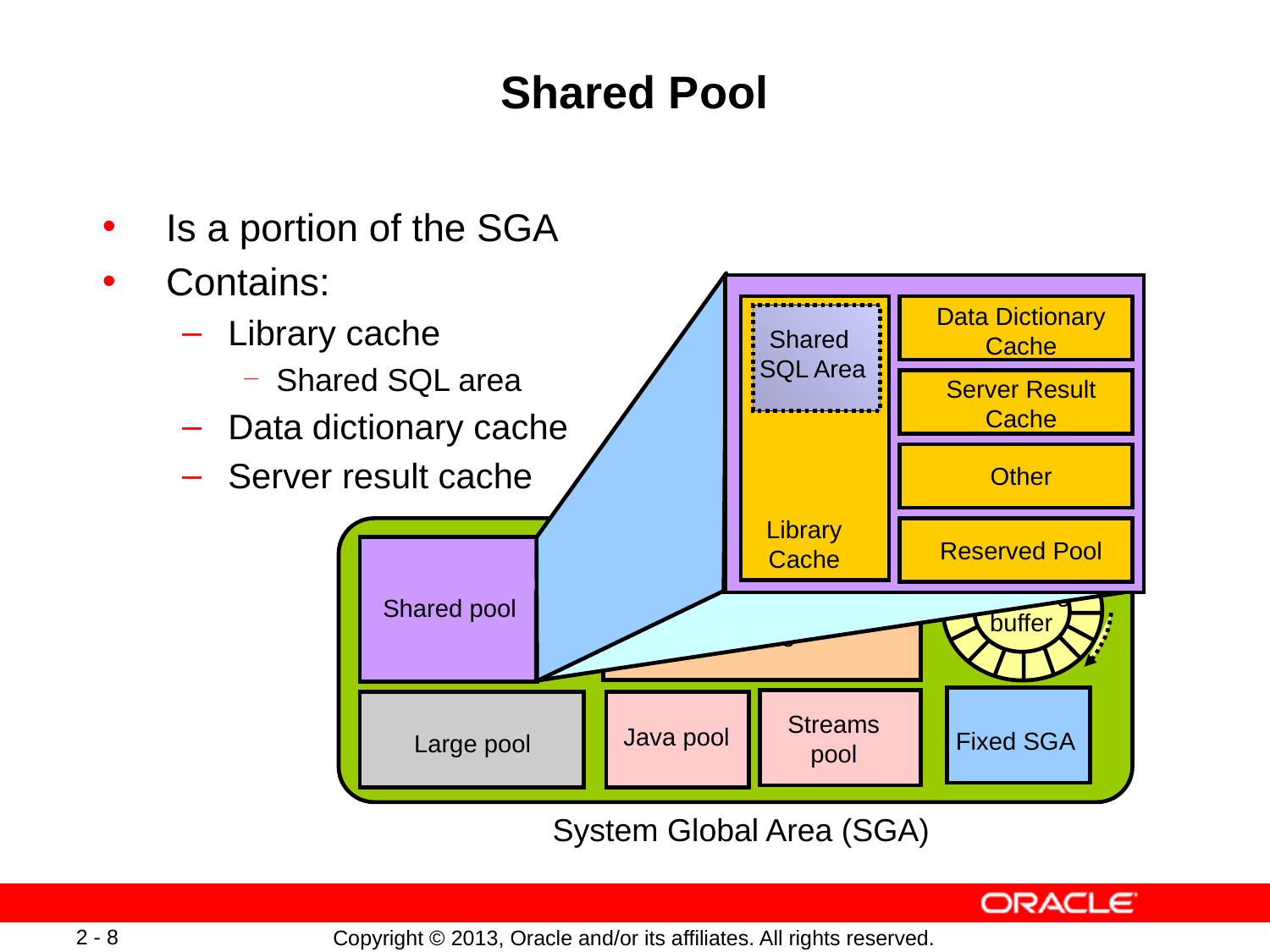

# Shared Pool
Is a portion of the SGA
Contains:
Library cache
Shared SQL area
Data dictionary cache
Server result cache

Data Dictionary Cache

Shared
SQL Area
Library Cache
Server Result Cache

Other

Reserved Pool
Database
buffer
cache

Redo log buffer
Shared pool

Streams pool
Java pool
Fixed SGA
Large pool
System Global Area (SGA)